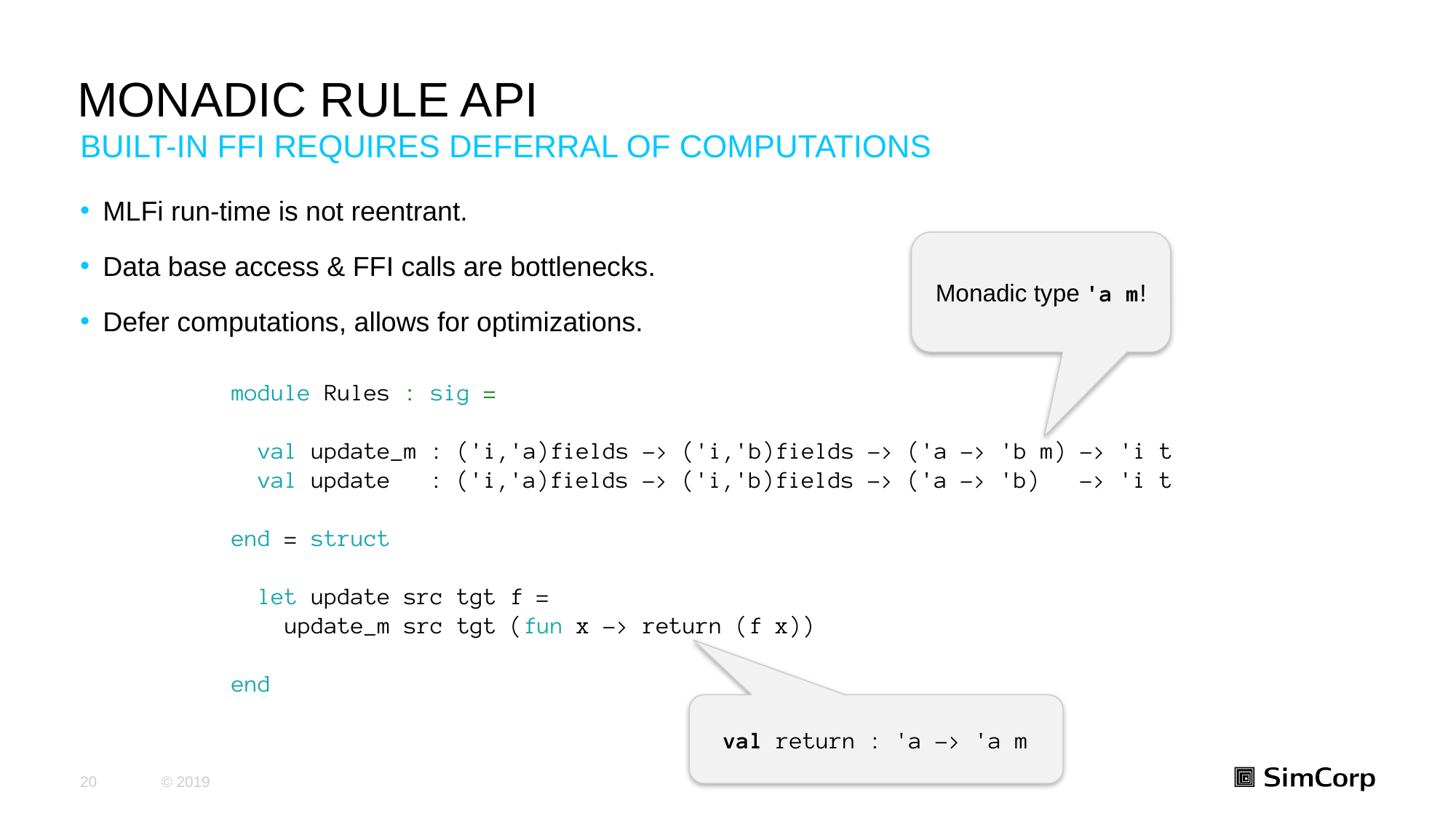

# Monadic Rule API
Built-In FFI Requires Deferral of Computations
MLFi run-time is not reentrant.
Data base access & FFI calls are bottlenecks.
Defer computations, allows for optimizations.
Monadic type 'a m!
module Rules : sig =

  val update_m : ('i,'a)fields -> ('i,'b)fields -> ('a -> 'b m) -> 'i t
  val update   : ('i,'a)fields -> ('i,'b)fields -> ('a -> 'b)   -> 'i t

end = struct

  let update src tgt f =
    update_m src tgt (fun x -> return (f x))

end
val return : 'a -> 'a m
20